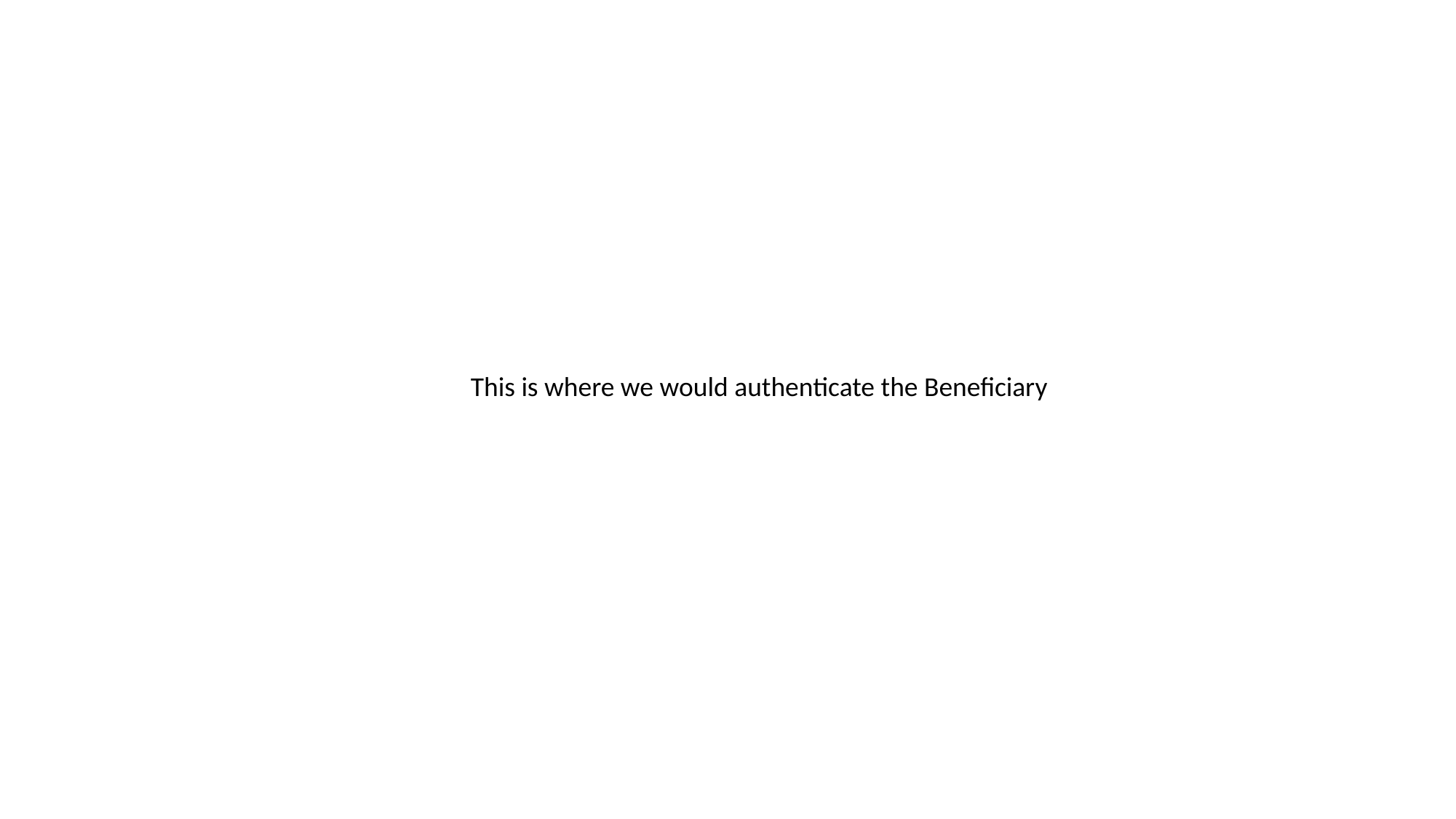

This is where we would authenticate the Beneficiary